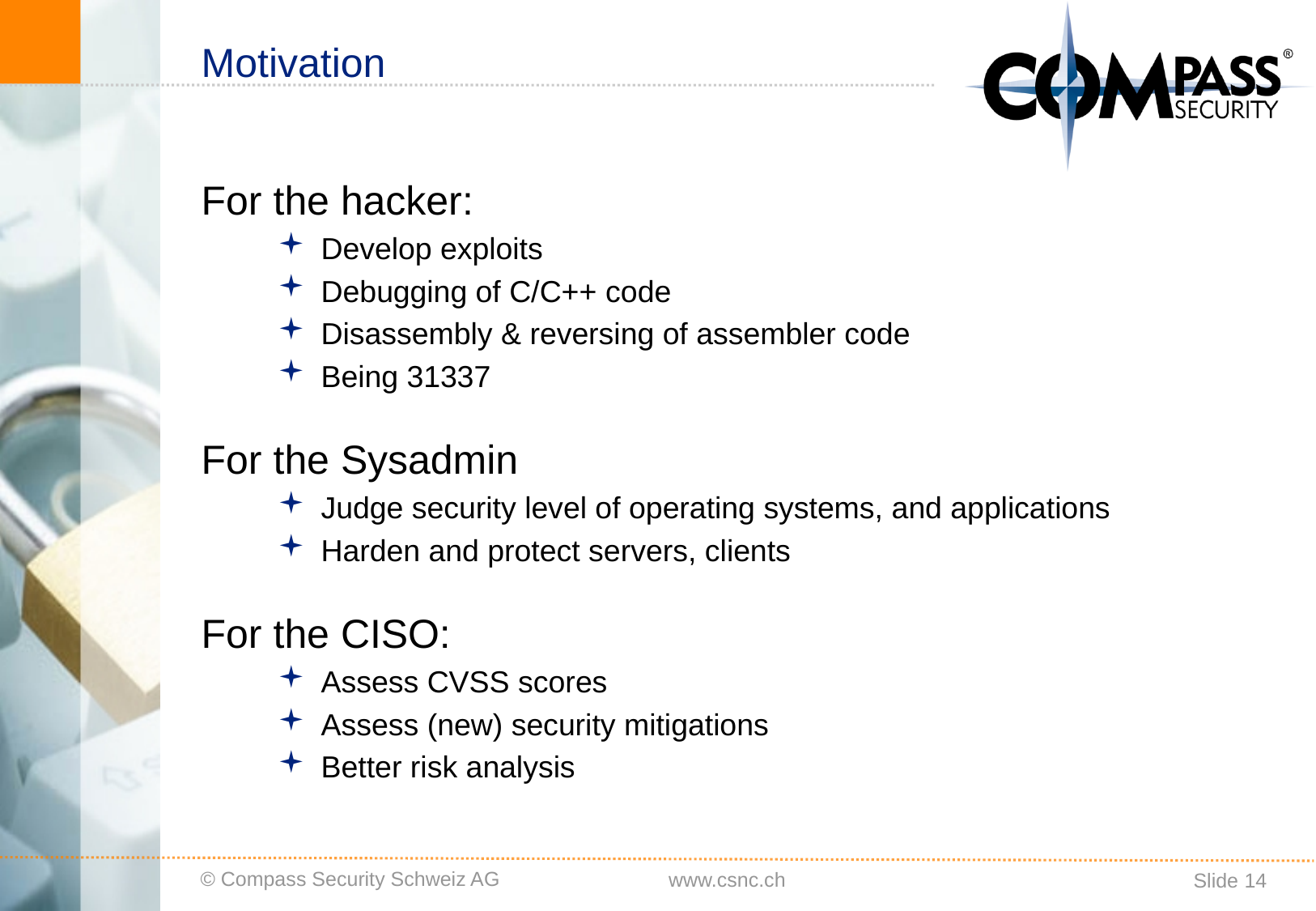

# Motivation
For the hacker:
Develop exploits
Debugging of C/C++ code
Disassembly & reversing of assembler code
Being 31337
For the Sysadmin
Judge security level of operating systems, and applications
Harden and protect servers, clients
For the CISO:
Assess CVSS scores
Assess (new) security mitigations
Better risk analysis